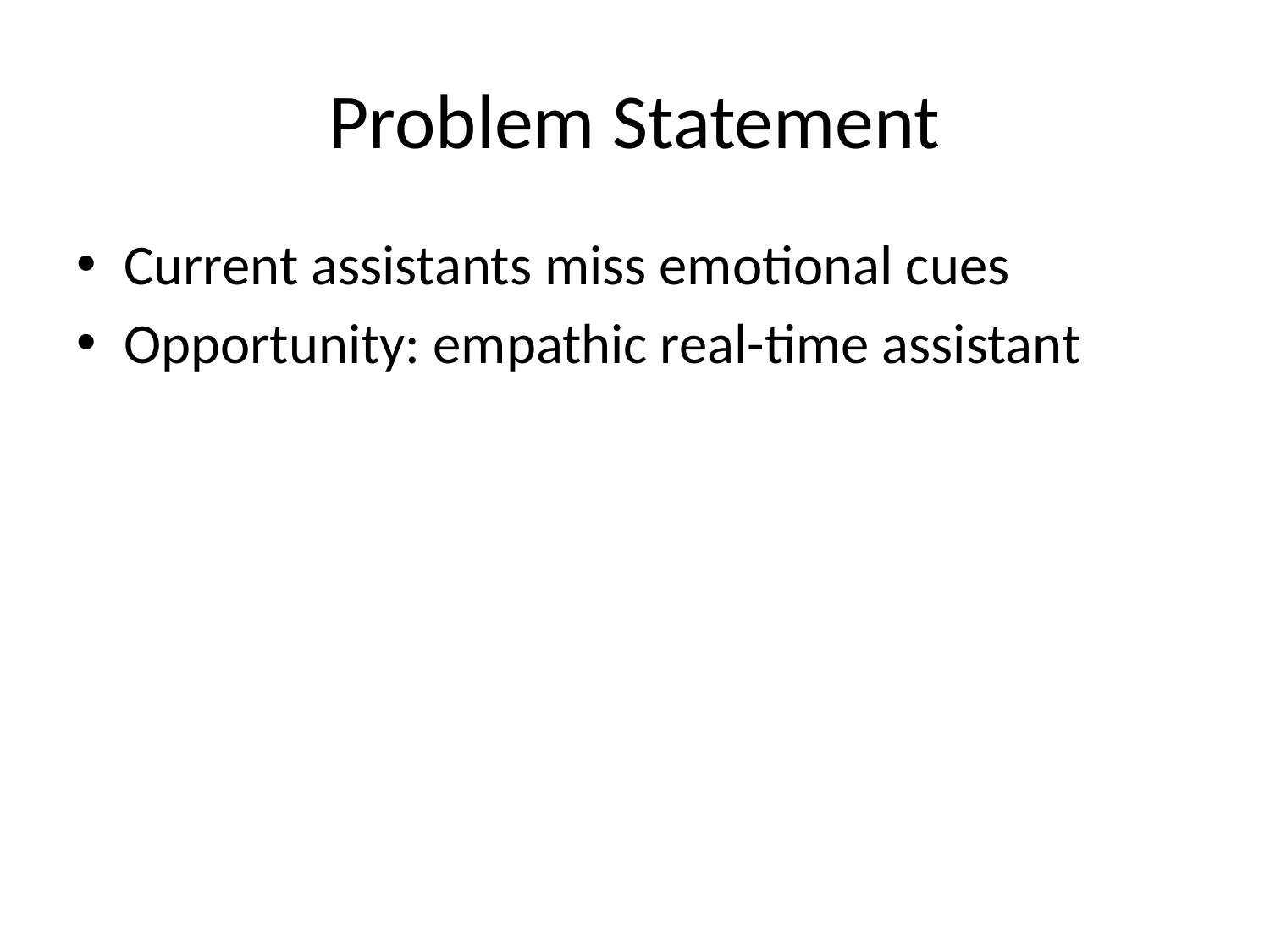

# Problem Statement
Current assistants miss emotional cues
Opportunity: empathic real-time assistant